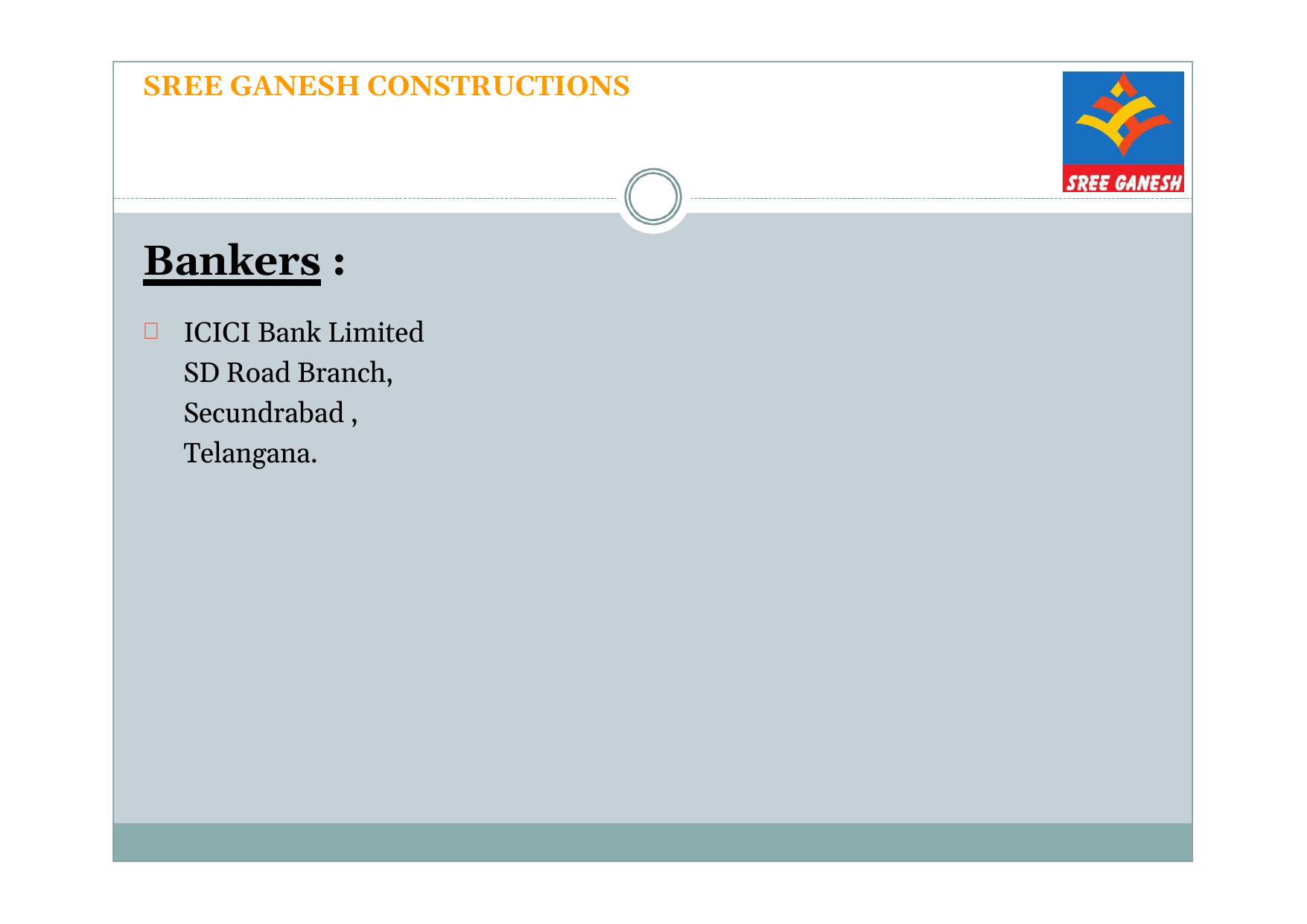

SREE GANESH CONSTRUCTIONS

# Bankers :
ICICI Bank Limited  SD Road Branch, Secundrabad ,  Telangana.